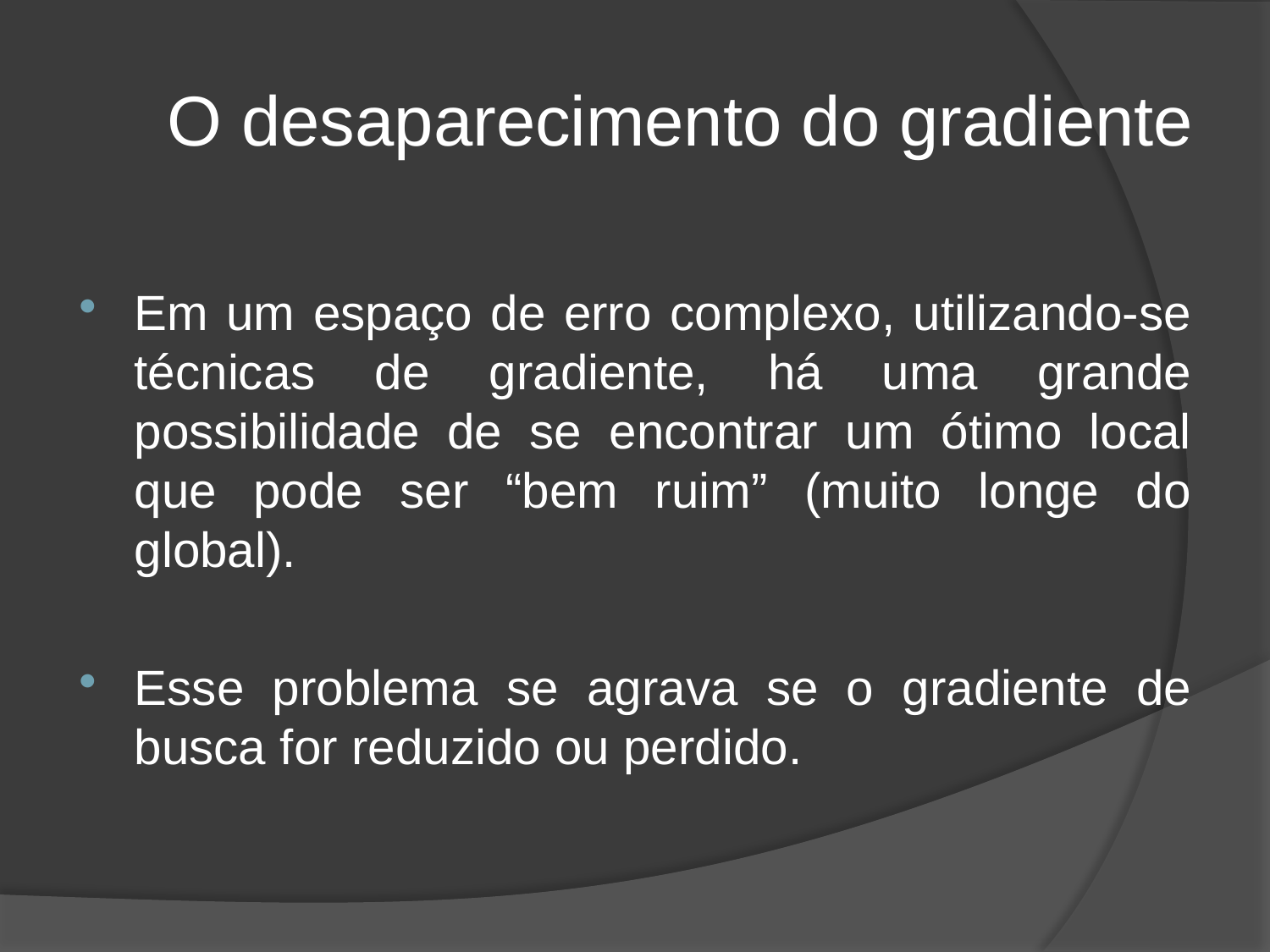

# O desaparecimento do gradiente

Em um espaço de erro complexo, utilizando-se técnicas de gradiente, há uma grande possibilidade de se encontrar um ótimo local que pode ser “bem ruim” (muito longe do global).

Esse problema se agrava se o gradiente de busca for reduzido ou perdido.